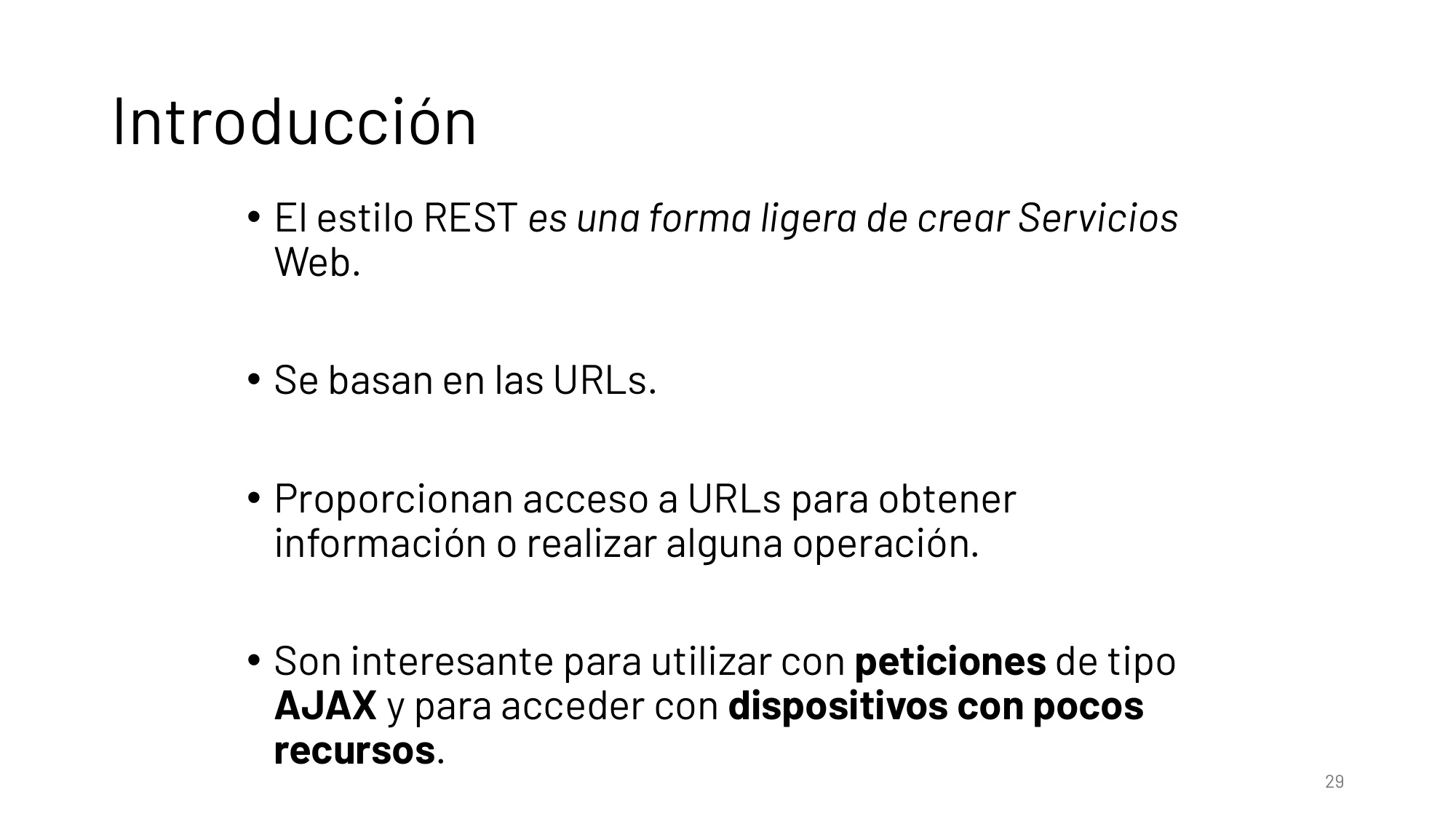

# Introducción
El estilo REST es una forma ligera de crear Servicios Web.

Se basan en las URLs.

Proporcionan acceso a URLs para obtener información o realizar alguna operación.

Son interesante para utilizar con peticiones de tipo AJAX y para acceder con dispositivos con pocos recursos.
29